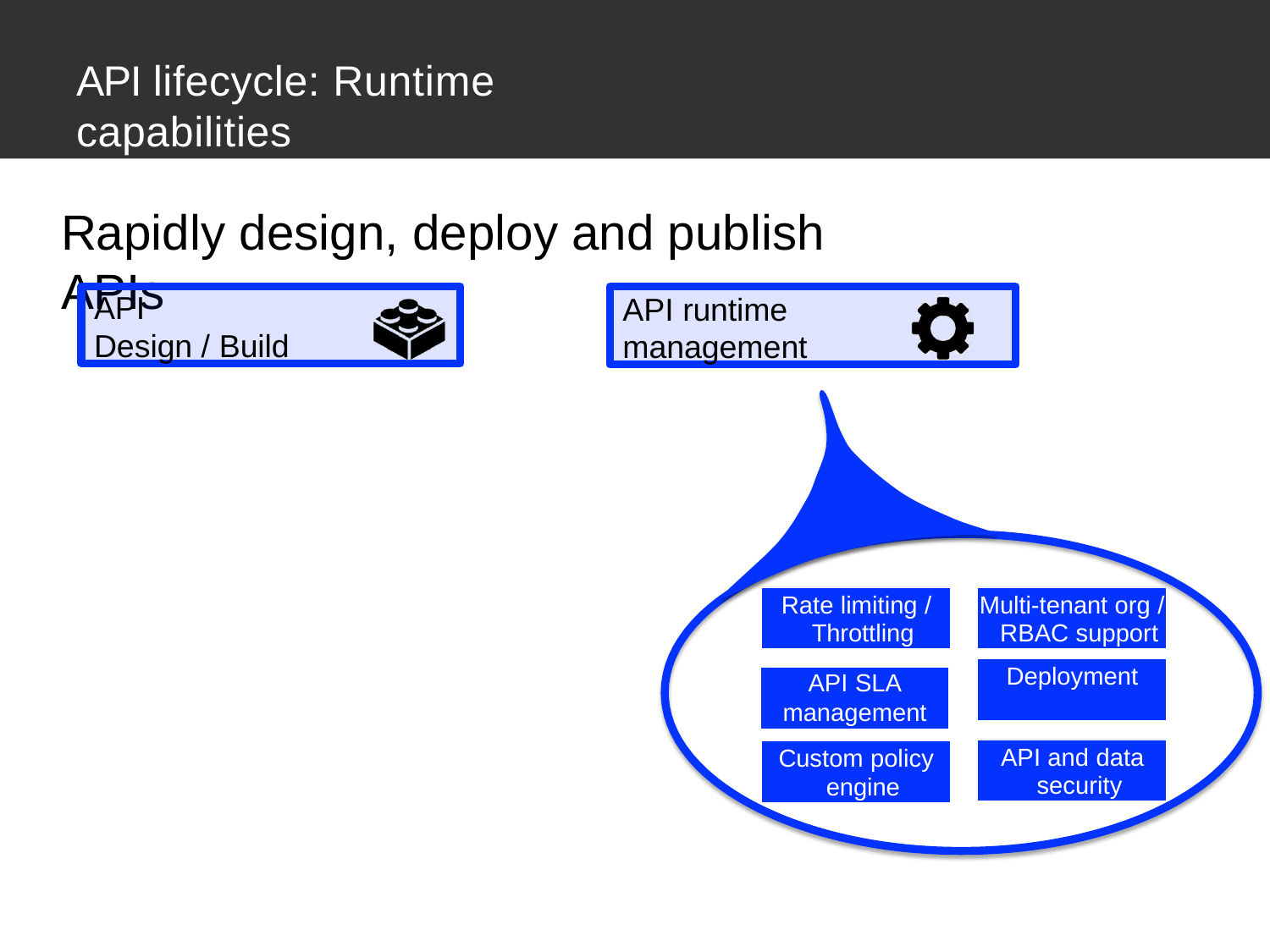

# API lifecycle: Runtime capabilities
Rapidly design, deploy and publish APIs

API
Design / Build

API runtime  management

Rate limiting /  Throttling
Multi-tenant org /  RBAC support

Deployment  automation

API SLA
management

API and data  security

Custom policy  engine